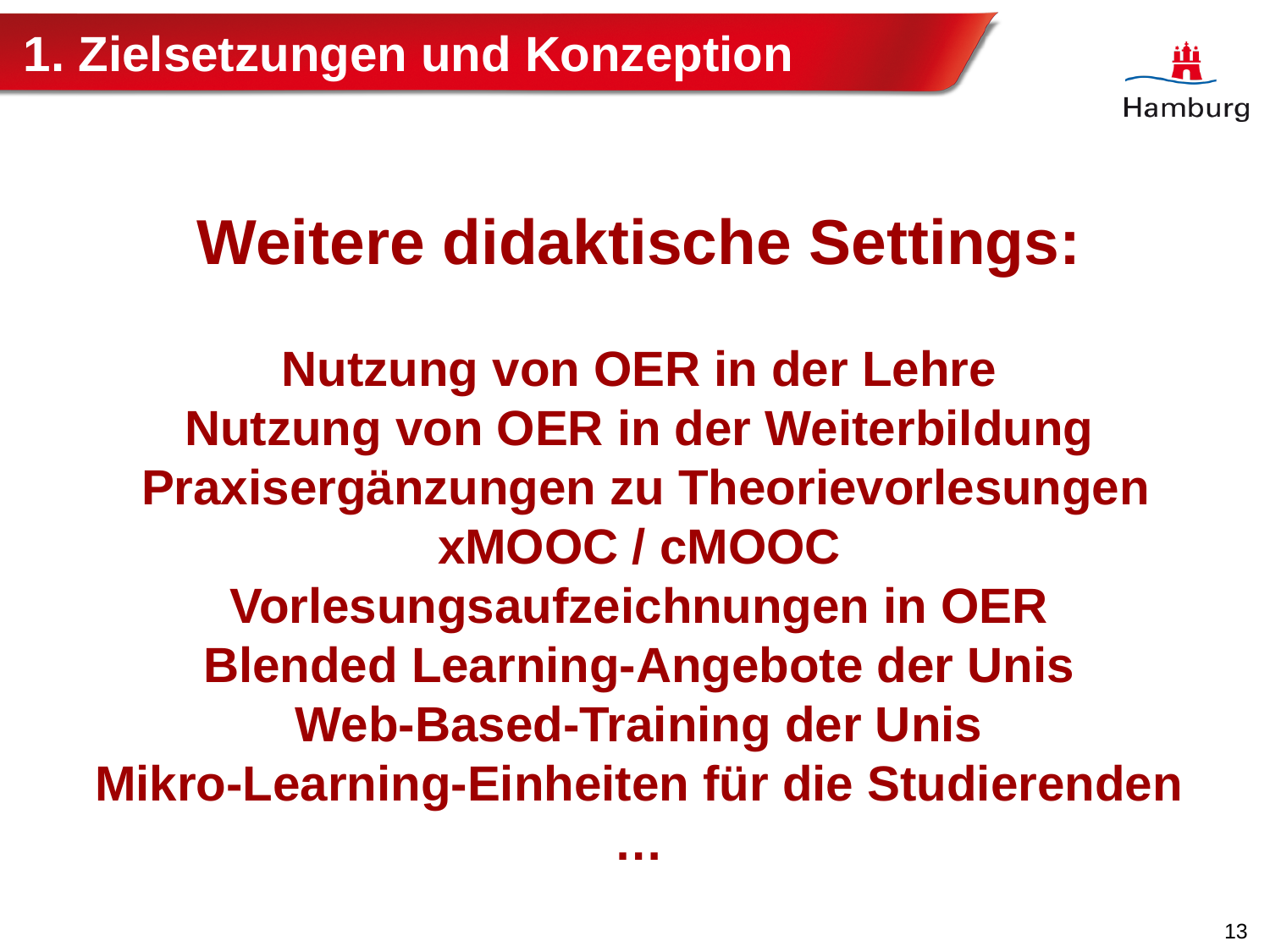

# 1. Zielsetzungen und Konzeption
Weitere didaktische Settings:

Nutzung von OER in der Lehre
Nutzung von OER in der Weiterbildung
 Praxisergänzungen zu Theorievorlesungen
xMOOC / cMOOC
Vorlesungsaufzeichnungen in OER
Blended Learning-Angebote der Unis
Web-Based-Training der Unis
Mikro-Learning-Einheiten für die Studierenden
…